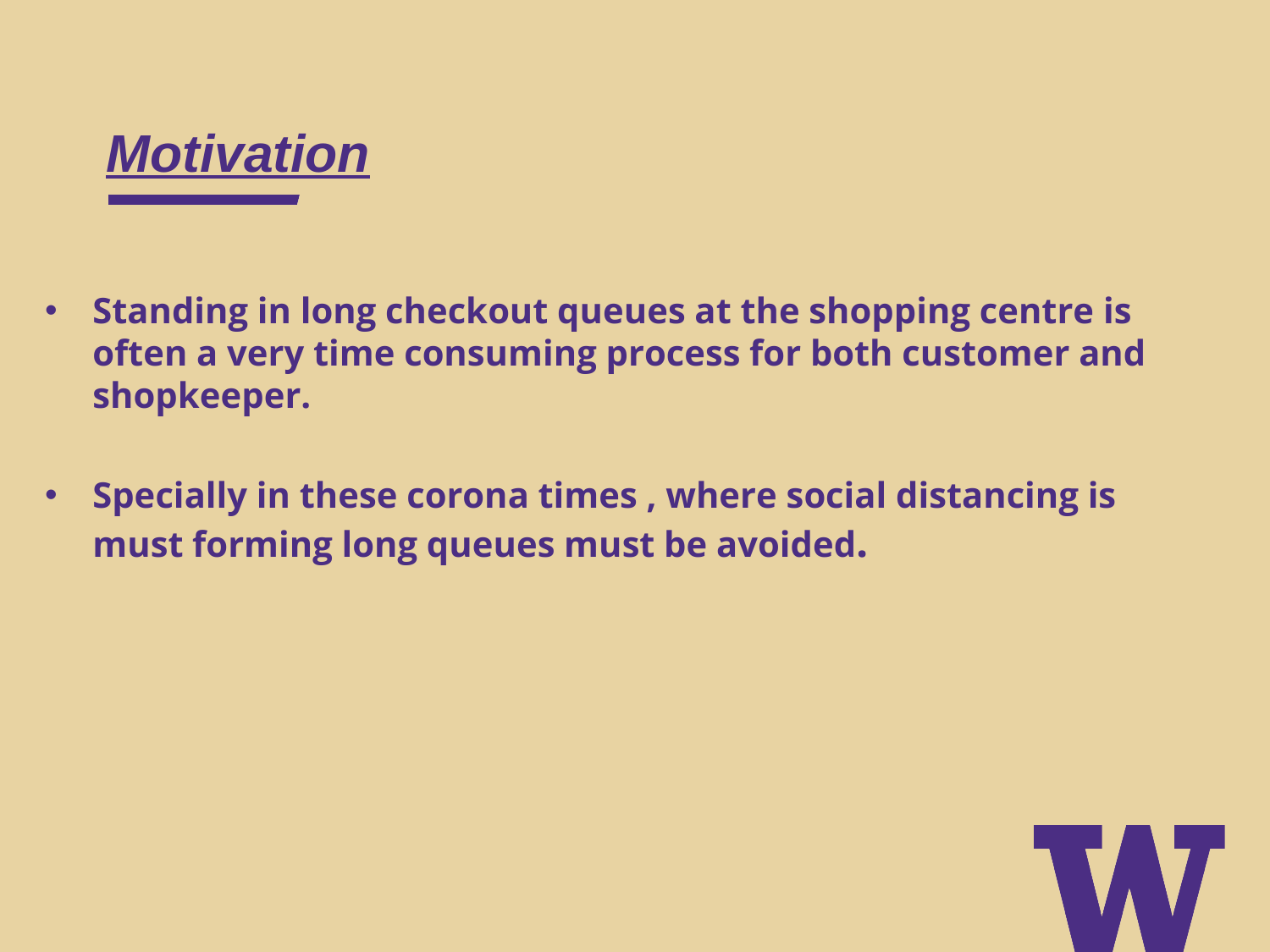

# Motivation
Standing in long checkout queues at the shopping centre is often a very time consuming process for both customer and shopkeeper.

Specially in these corona times , where social distancing is must forming long queues must be avoided.